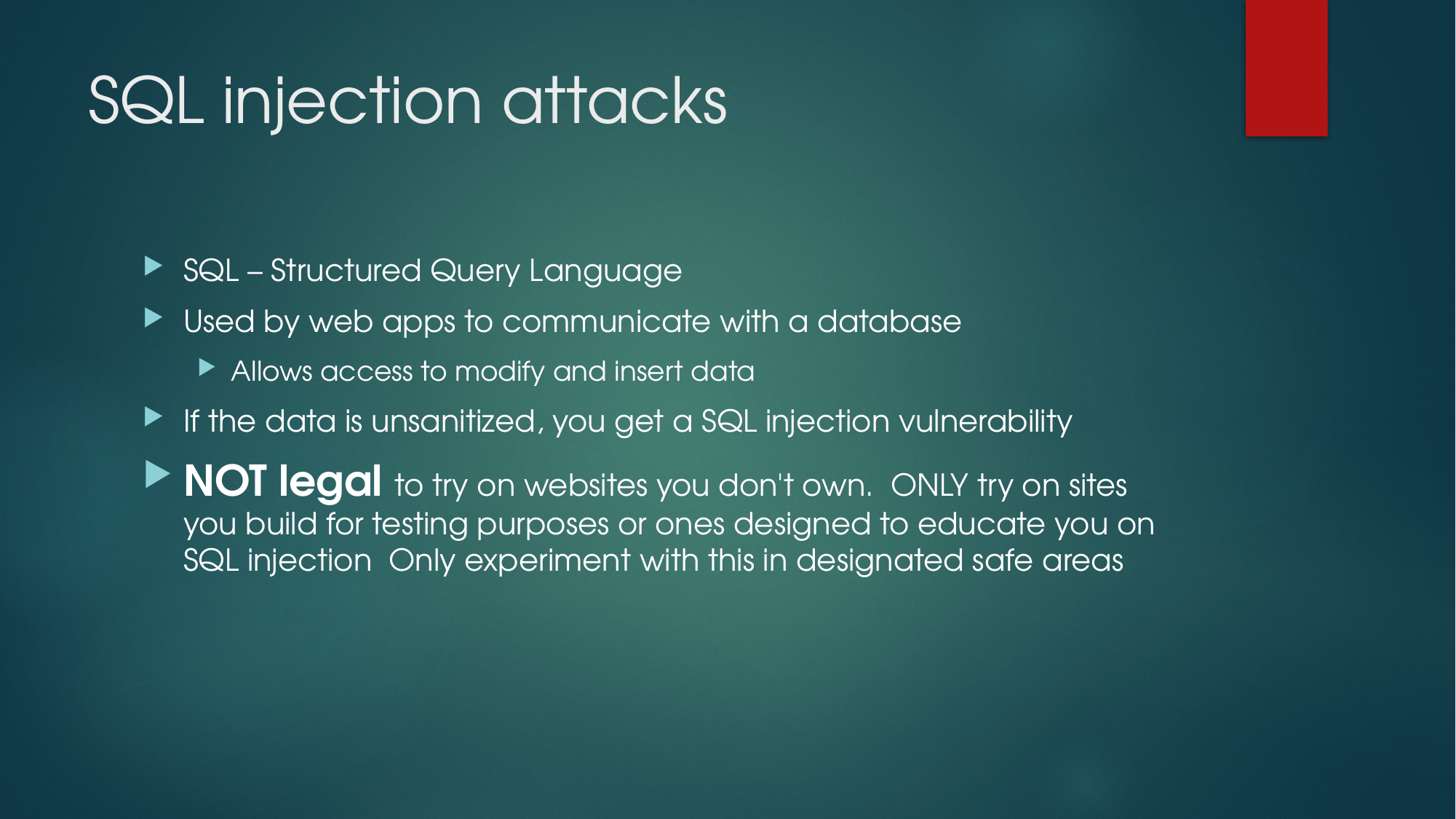

# SQL injection attacks
SQL – Structured Query Language
Used by web apps to communicate with a database
Allows access to modify and insert data
If the data is unsanitized, you get a SQL injection vulnerability
NOT legal to try on websites you don't own.  ONLY try on sites you build for testing purposes or ones designed to educate you on SQL injection  Only experiment with this in designated safe areas